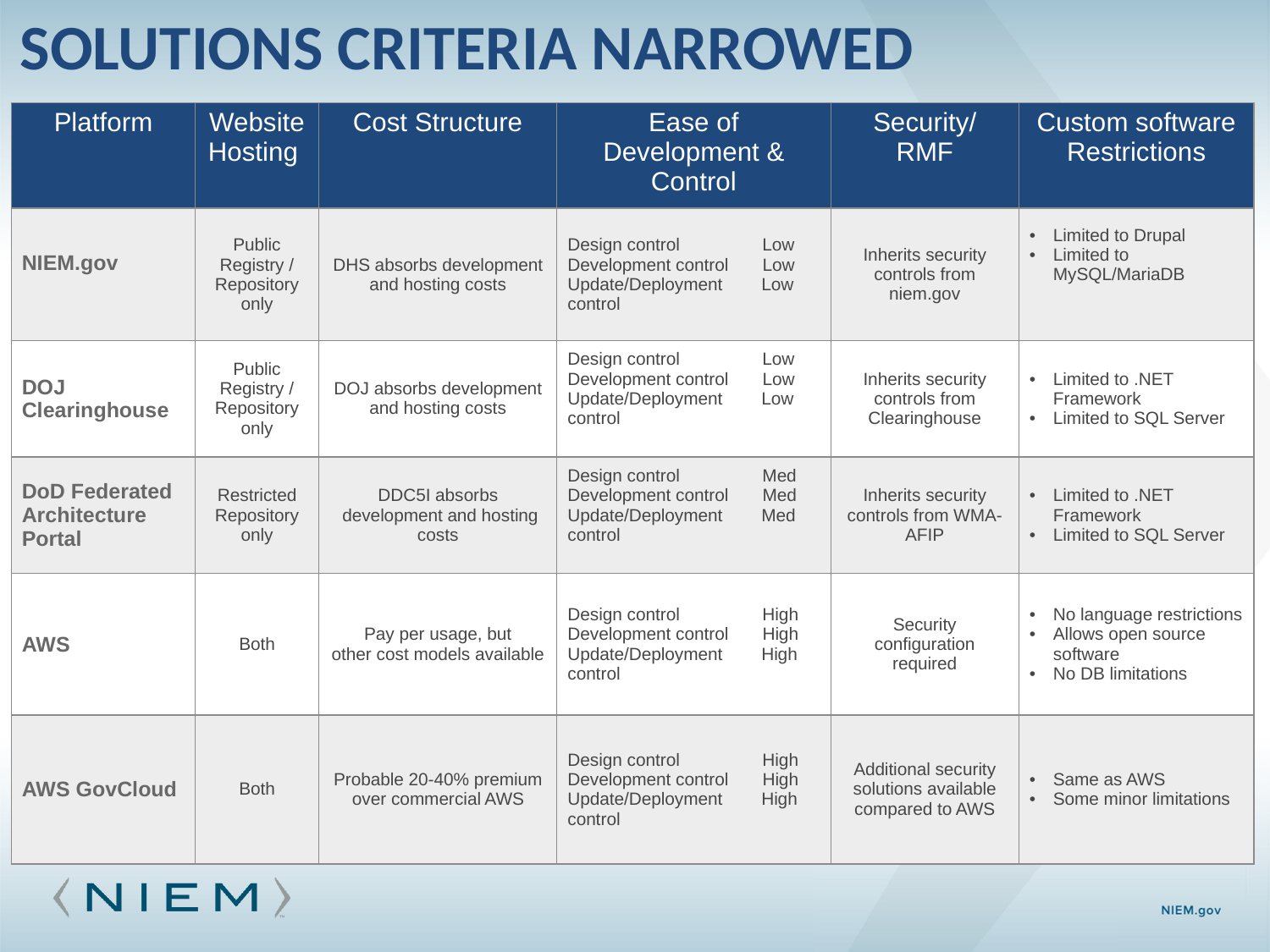

# Solutions Criteria Narrowed
| Platform | Website Hosting | Cost Structure | Ease of Development & Control | Security/ RMF | Custom software Restrictions |
| --- | --- | --- | --- | --- | --- |
| NIEM.gov | Public Registry / Repository only | DHS absorbs development and hosting costs | Design control Low Development control Low Update/Deployment Low control | Inherits security controls from niem.gov | Limited to Drupal Limited to MySQL/MariaDB |
| DOJ Clearinghouse | Public Registry / Repository only | DOJ absorbs development and hosting costs | Design control Low Development control Low Update/Deployment Low control | Inherits security controls from Clearinghouse | Limited to .NET Framework Limited to SQL Server |
| DoD Federated Architecture Portal | Restricted Repository only | DDC5I absorbs development and hosting costs | Design control Med Development control Med Update/Deployment Med control | Inherits security controls from WMA-AFIP | Limited to .NET Framework Limited to SQL Server |
| AWS | Both | Pay per usage, but other cost models available | Design control High Development control High Update/Deployment High control | Security configuration required | No language restrictions Allows open source software No DB limitations |
| AWS GovCloud | Both | Probable 20-40% premium over commercial AWS | Design control High Development control High Update/Deployment High control | Additional security solutions available compared to AWS | Same as AWS Some minor limitations |